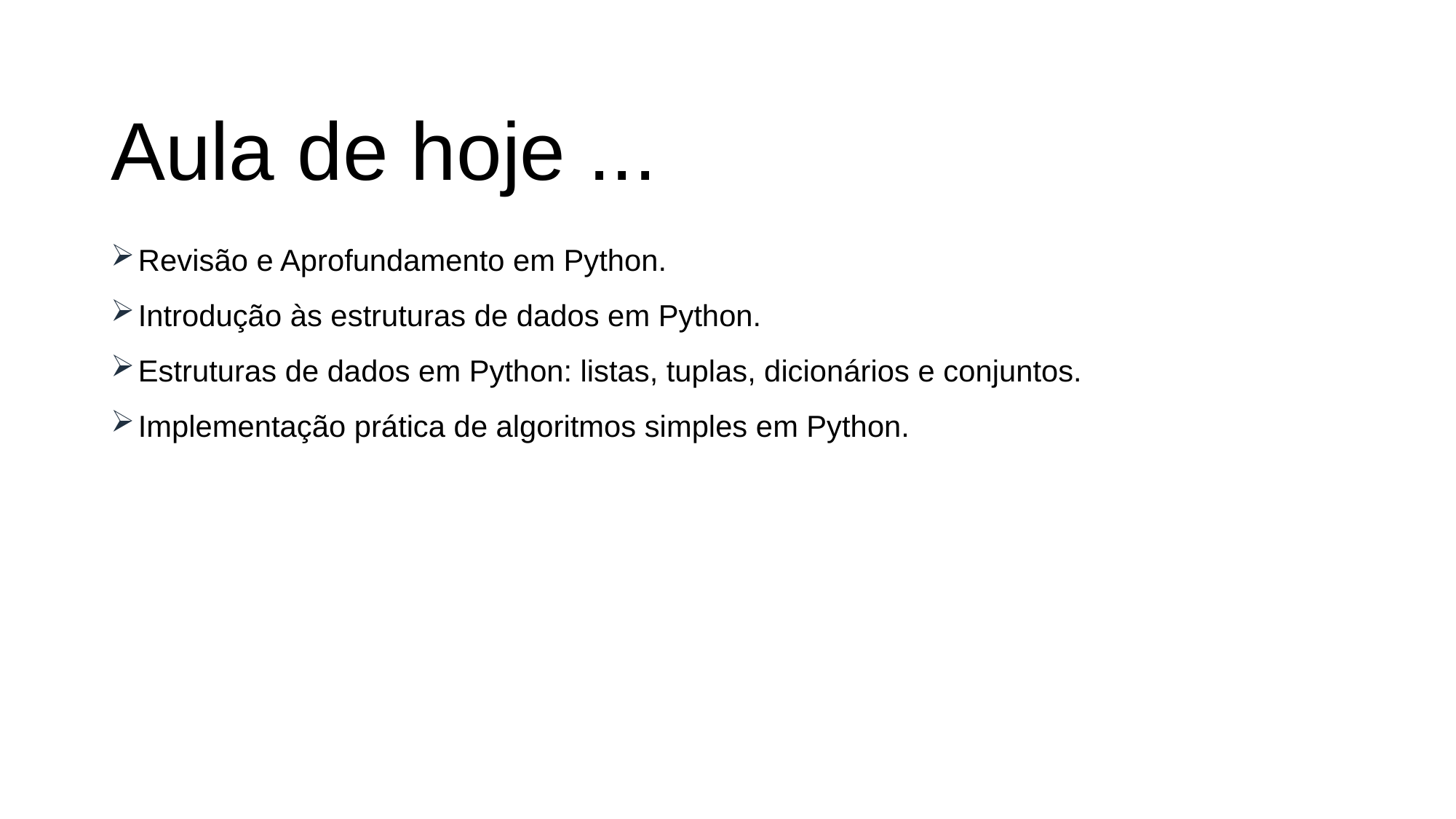

# Aula de hoje ...
Revisão e Aprofundamento em Python.
Introdução às estruturas de dados em Python.
Estruturas de dados em Python: listas, tuplas, dicionários e conjuntos.
Implementação prática de algoritmos simples em Python.